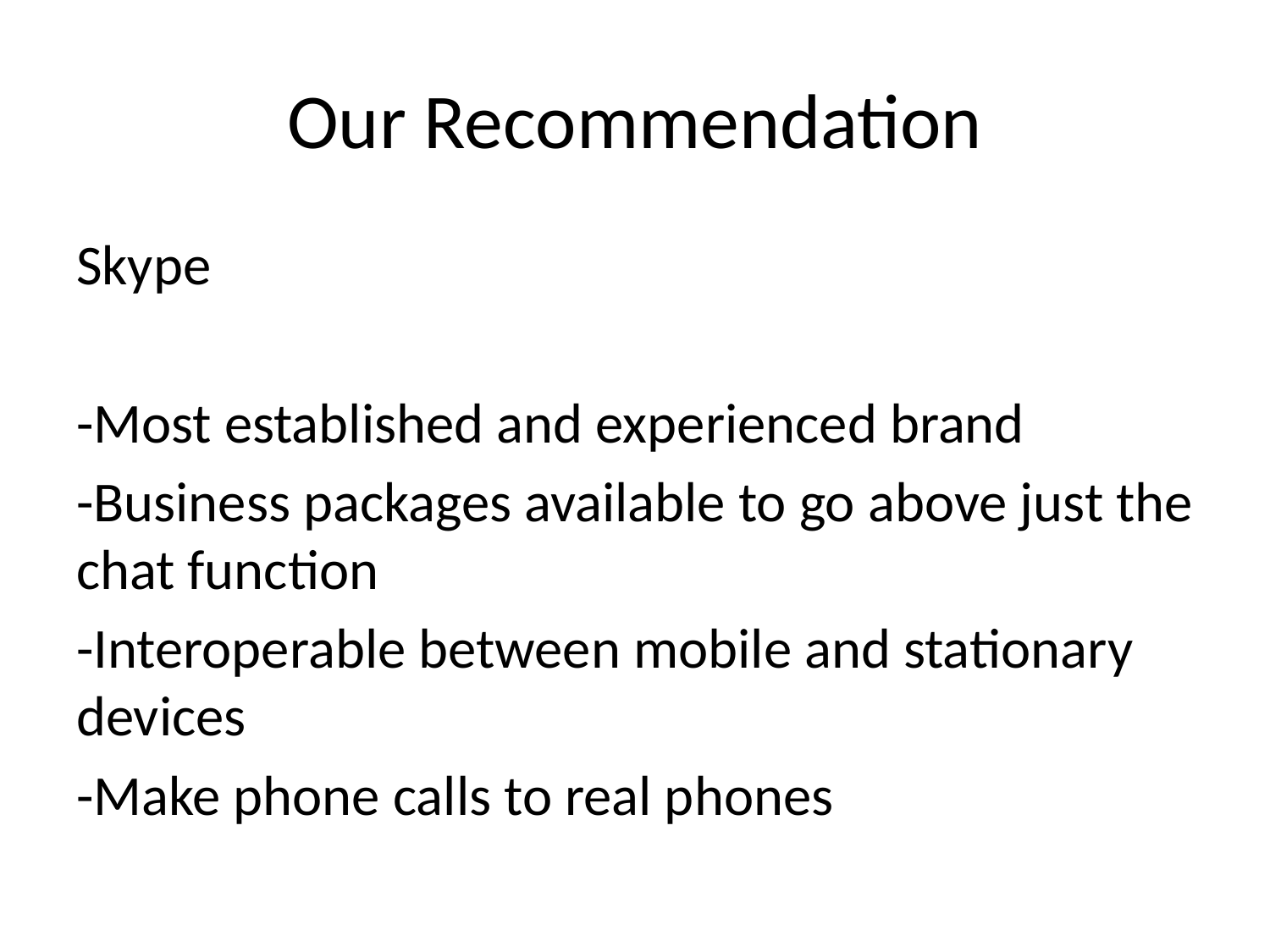

# Our Recommendation
Skype

-Most established and experienced brand
-Business packages available to go above just the chat function
-Interoperable between mobile and stationary devices
-Make phone calls to real phones